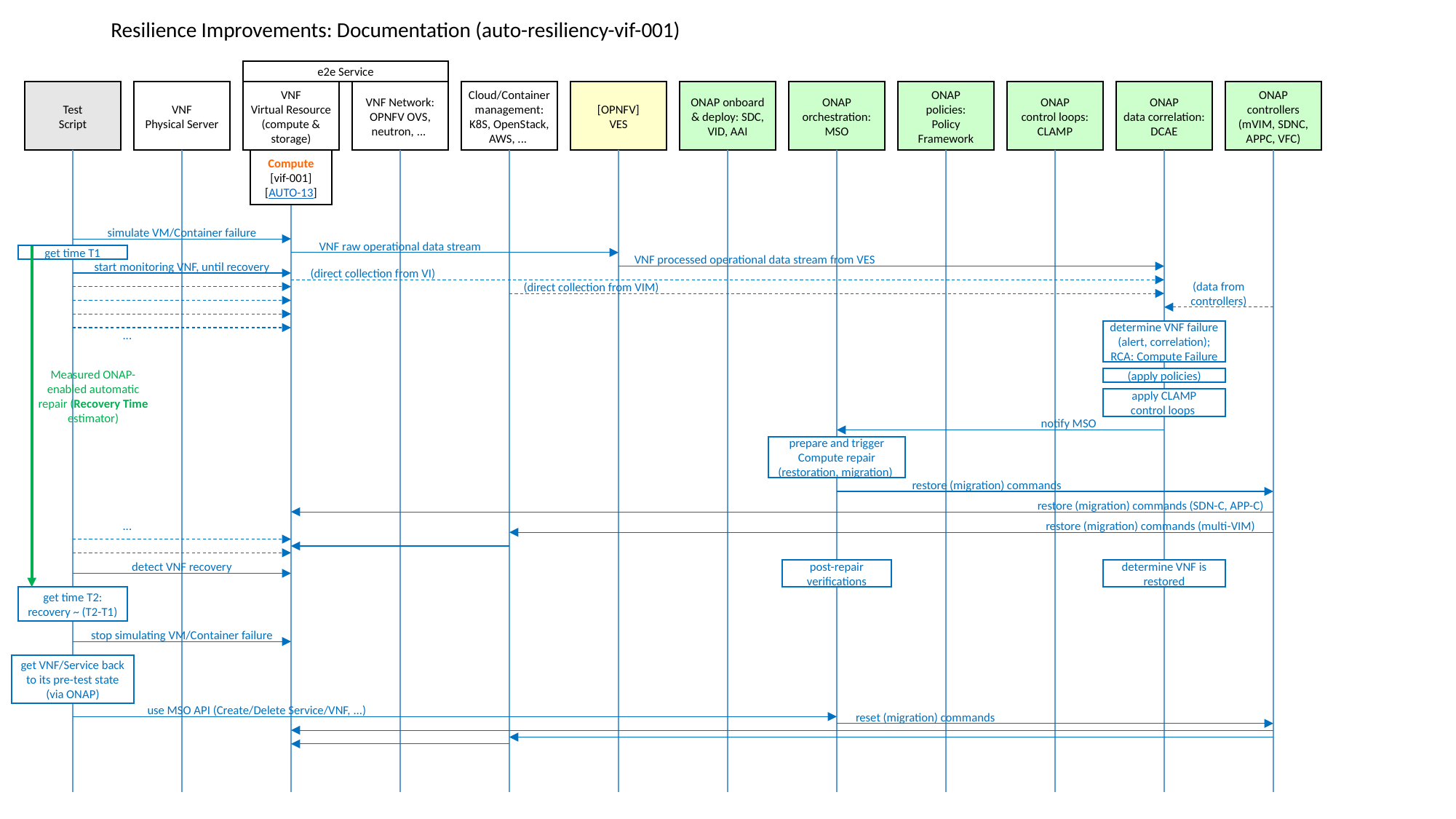

# Resilience Improvements: Documentation (auto-resiliency-vif-001)
e2e Service
Test
Script
VNF
Physical Server
VNF
Virtual Resource (compute & storage)
VNF Network: OPNFV OVS, neutron, ...
Cloud/Container management: K8S, OpenStack, AWS, ...
[OPNFV]
VES
ONAP onboard & deploy: SDC, VID, AAI
ONAP
orchestration:
MSO
ONAP
policies:
Policy Framework
ONAP
control loops:
CLAMP
ONAP
data correlation:
DCAE
ONAP
controllers (mVIM, SDNC, APPC, VFC)
Compute
[vif-001]
[AUTO-13]
simulate VM/Container failure
VNF raw operational data stream
get time T1
VNF processed operational data stream from VES
start monitoring VNF, until recovery
(direct collection from VI)
(direct collection from VIM)
(data from controllers)
determine VNF failure (alert, correlation);
RCA: Compute Failure
...
Measured ONAP-enabled automatic repair (Recovery Time estimator)
(apply policies)
apply CLAMP
control loops
notify MSO
prepare and trigger Compute repair (restoration, migration)
restore (migration) commands
restore (migration) commands (SDN-C, APP-C)
...
restore (migration) commands (multi-VIM)
detect VNF recovery
post-repair verifications
determine VNF is restored
get time T2: recovery ~ (T2-T1)
stop simulating VM/Container failure
get VNF/Service back to its pre-test state
(via ONAP)
use MSO API (Create/Delete Service/VNF, ...)
reset (migration) commands